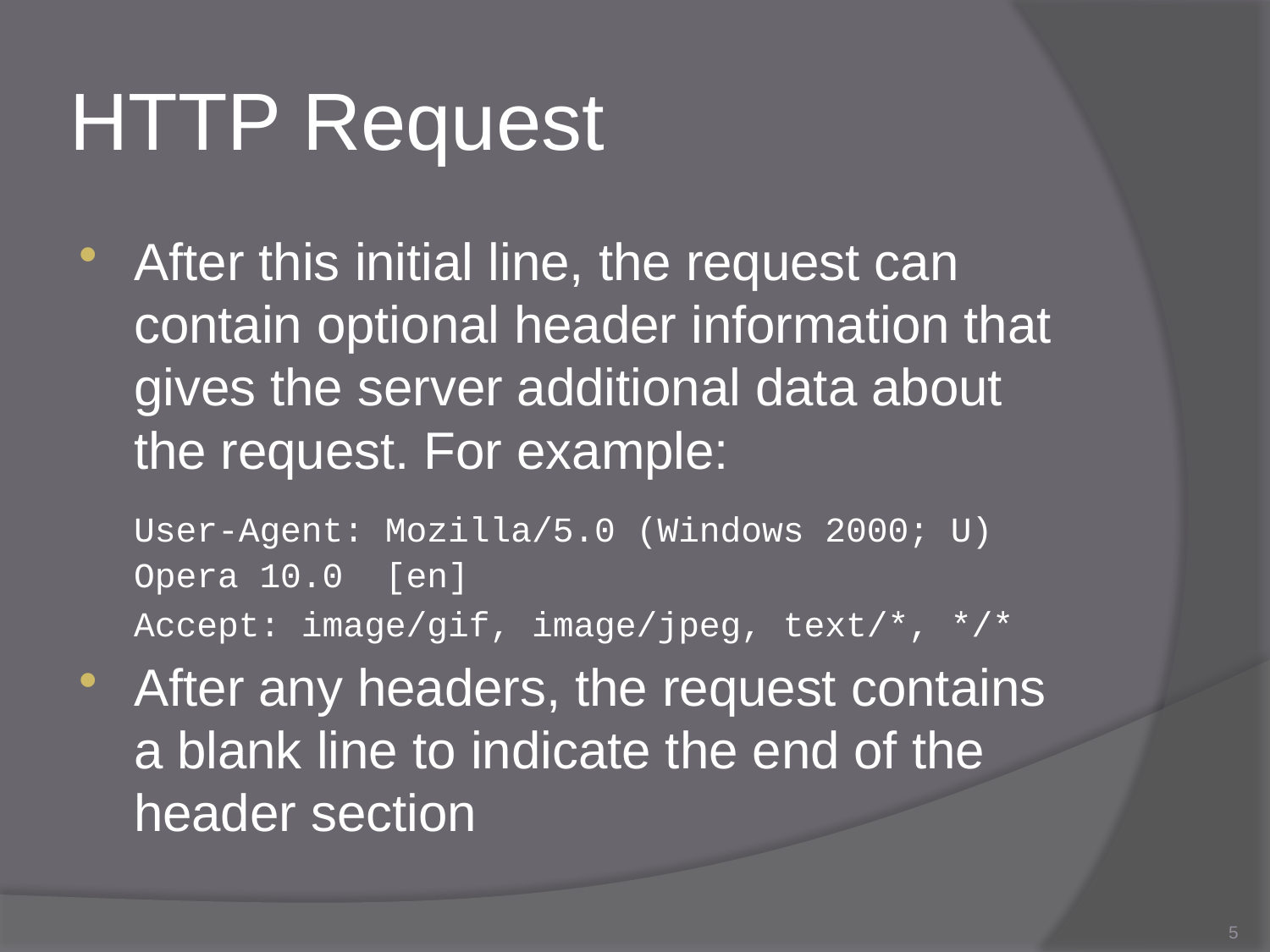

# HTTP Request
After this initial line, the request can contain optional header information that gives the server additional data about the request. For example:
	User-Agent: Mozilla/5.0 (Windows 2000; U) Opera 10.0  [en]
	Accept: image/gif, image/jpeg, text/*, */*
After any headers, the request contains a blank line to indicate the end of the header section
5